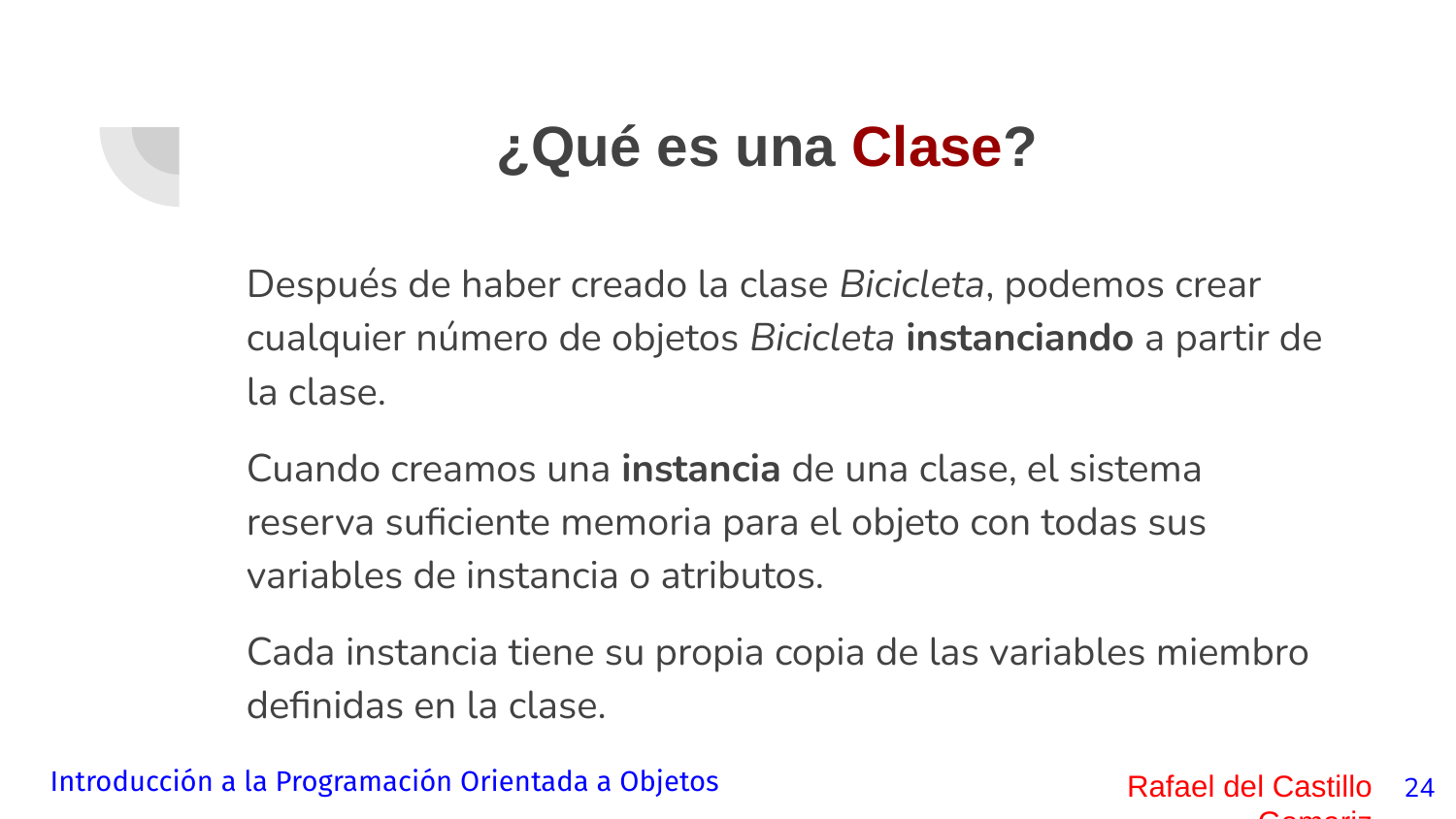

# ¿Qué es una Clase?
Después de haber creado la clase Bicicleta, podemos crear cualquier número de objetos Bicicleta instanciando a partir de la clase.
Cuando creamos una instancia de una clase, el sistema reserva suficiente memoria para el objeto con todas sus variables de instancia o atributos.
Cada instancia tiene su propia copia de las variables miembro definidas en la clase.